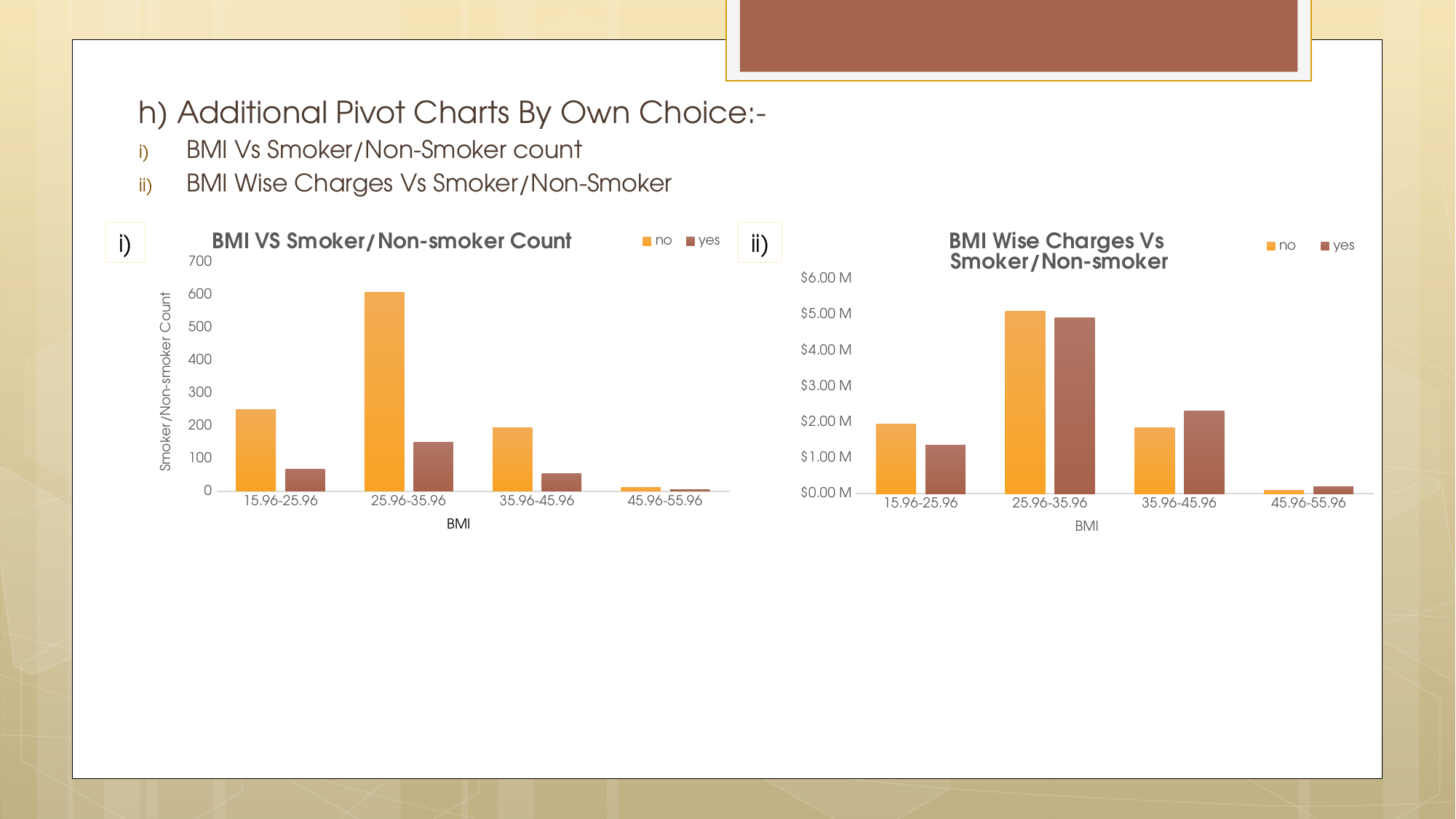

#
h) Additional Pivot Charts By Own Choice:-
BMI Vs Smoker/Non-Smoker count
BMI Wise Charges Vs Smoker/Non-Smoker
i)
ii)

### Chart: BMI VS Smoker/Non-smoker Count

| Category | no | yes |
|---|---|---|
| 15.96-25.96 | 250.0 | 67.0 |
| 25.96-35.96 | 608.0 | 150.0 |
| 35.96-45.96 | 194.0 | 53.0 |
| 45.96-55.96 | 12.0 | 4.0 |

### Chart: BMI Wise Charges Vs
Smoker/Non-smoker

| Category | no | yes |
|---|---|---|
| 15.96-25.96 | 1938488.0901000001 | 1348184.3519700002 |
| 25.96-35.96 | 5096040.030558997 | 4925193.587780003 |
| 35.96-45.96 | 1849555.1515600006 | 2308137.03988 |
| 45.96-55.96 | 89978.19670000003 | 200248.54220999999 |